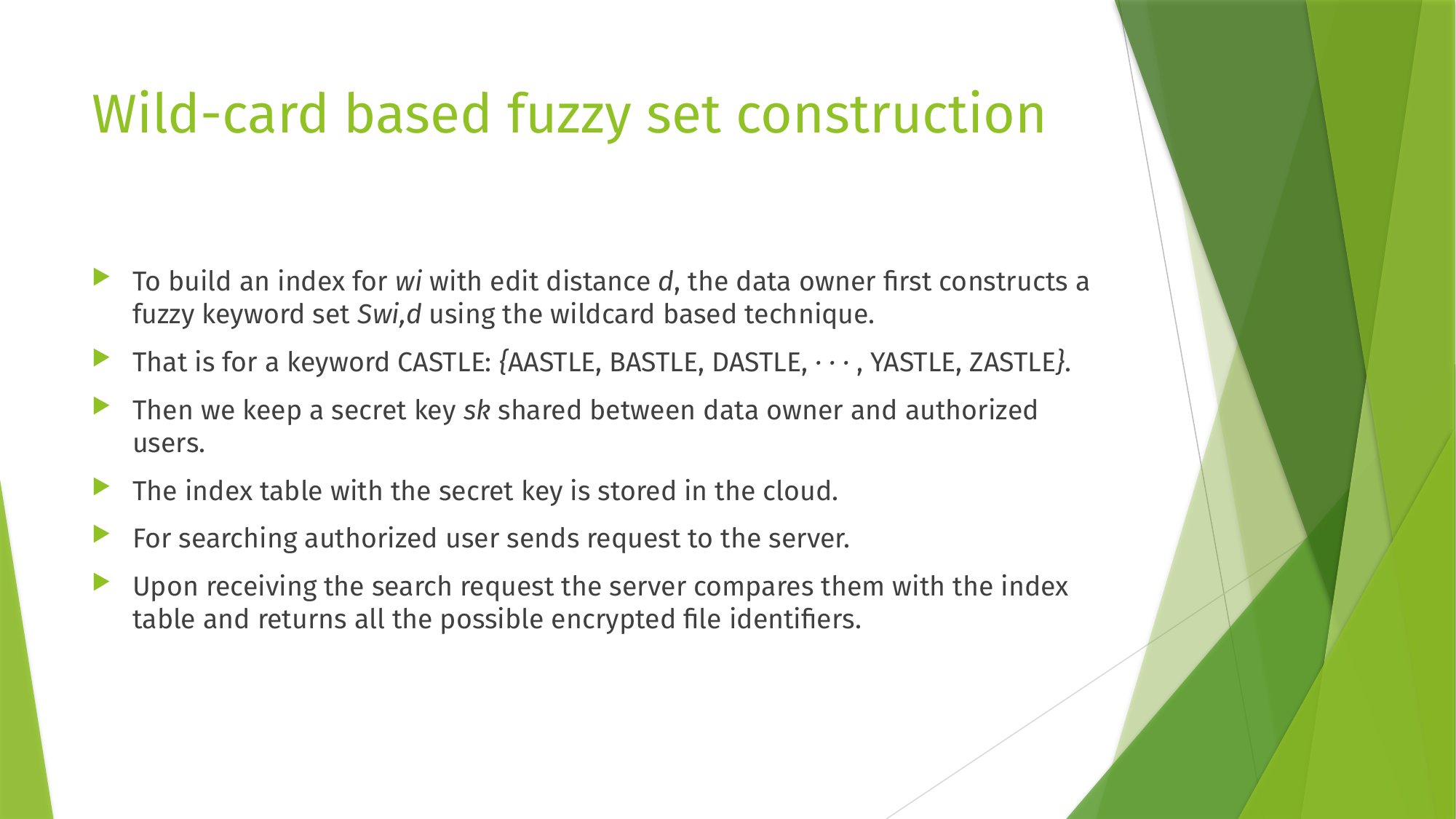

# Wild-card based fuzzy set construction
To build an index for wi with edit distance d, the data owner first constructs a fuzzy keyword set Swi,d using the wildcard based technique.
That is for a keyword CASTLE: {AASTLE, BASTLE, DASTLE, · · · , YASTLE, ZASTLE}.
Then we keep a secret key sk shared between data owner and authorized users.
The index table with the secret key is stored in the cloud.
For searching authorized user sends request to the server.
Upon receiving the search request the server compares them with the index table and returns all the possible encrypted file identifiers.